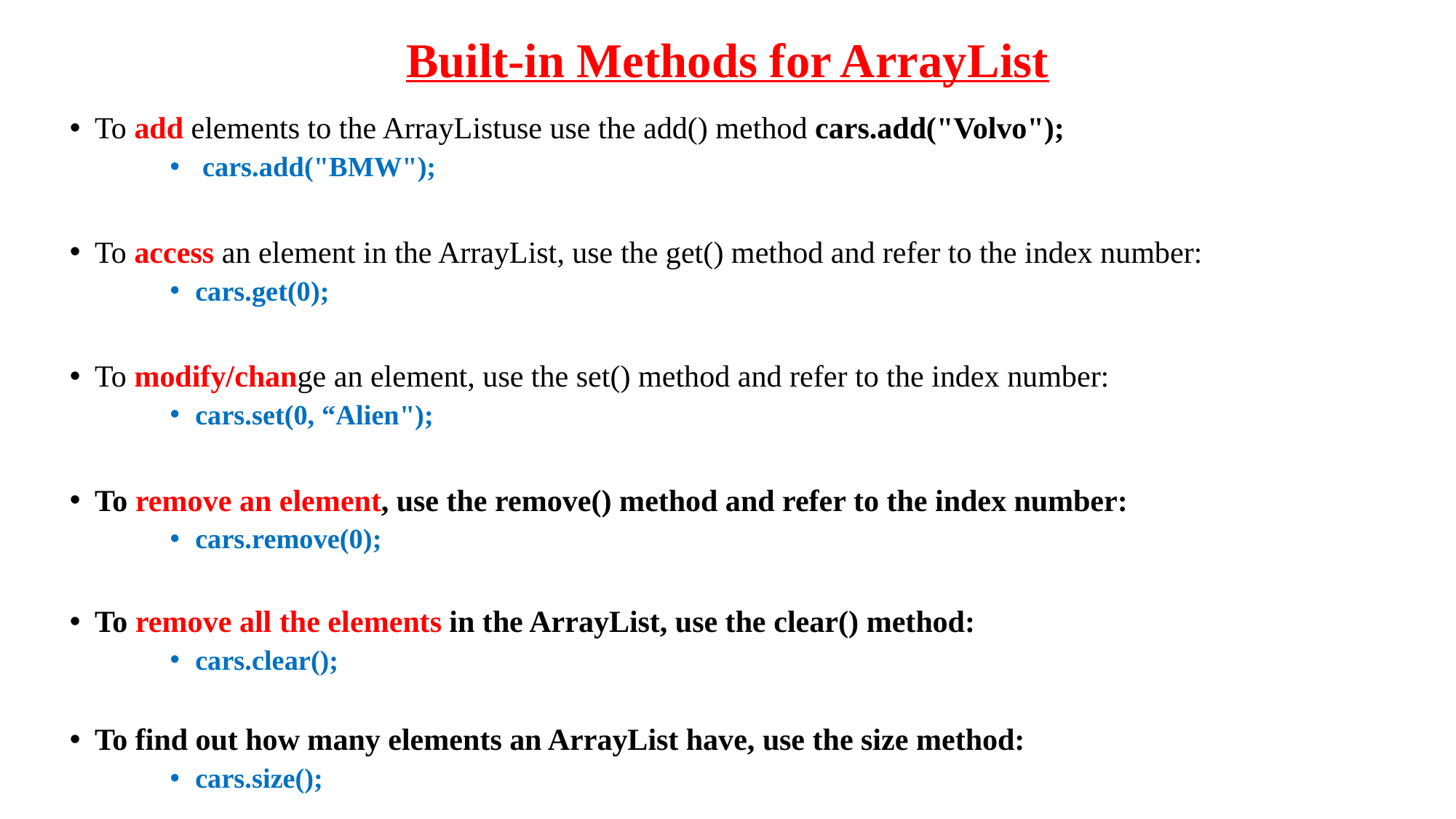

# Built-in Methods for ArrayList
To add elements to the ArrayListuse use the add() method cars.add("Volvo");
 cars.add("BMW");

To access an element in the ArrayList, use the get() method and refer to the index number:
cars.get(0);

To modify/change an element, use the set() method and refer to the index number:
cars.set(0, “Alien");

To remove an element, use the remove() method and refer to the index number:
cars.remove(0);

To remove all the elements in the ArrayList, use the clear() method:
cars.clear();

To find out how many elements an ArrayList have, use the size method:
cars.size();